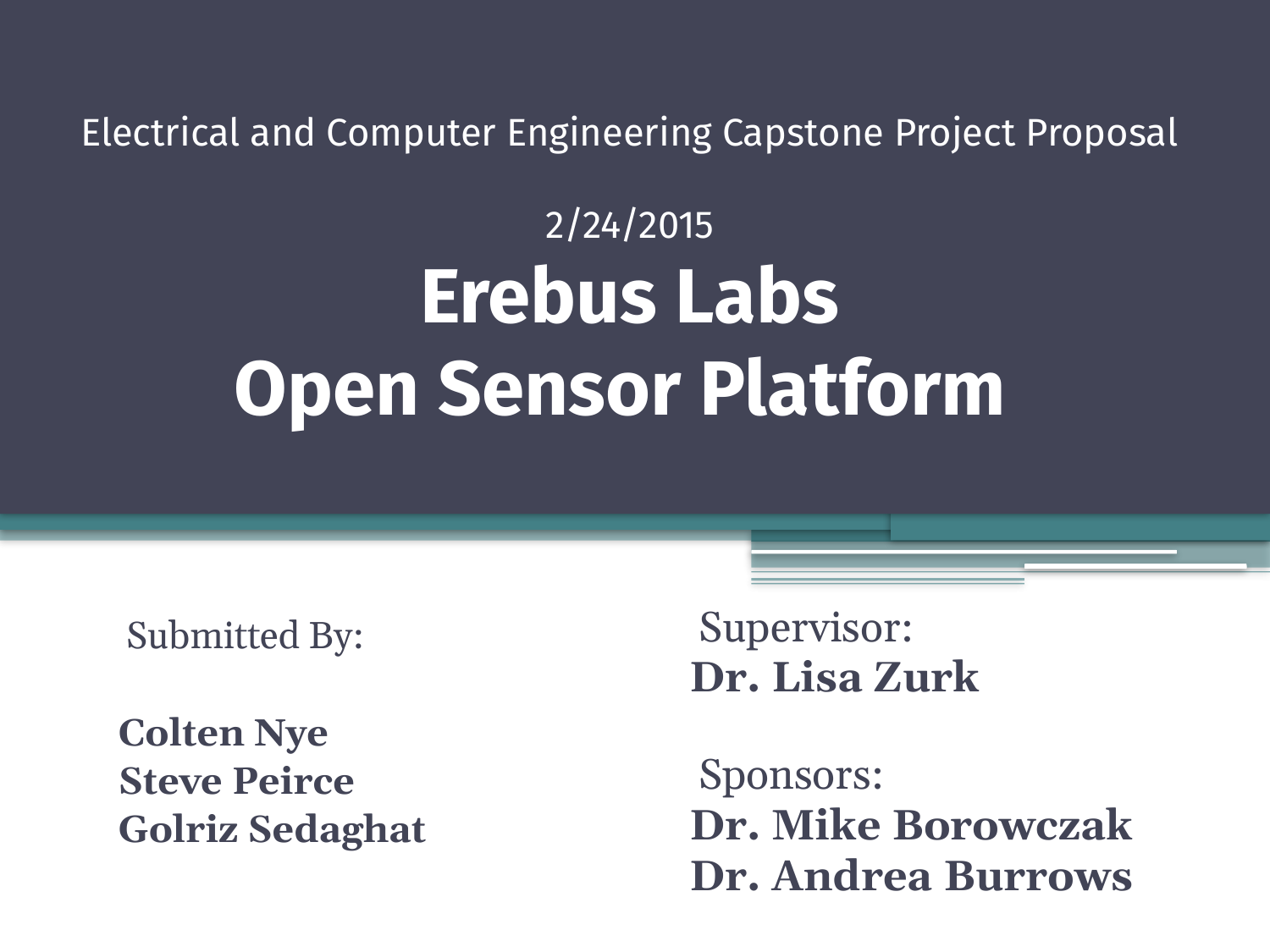

# Electrical and Computer Engineering Capstone Project Proposal 2/24/2015 Erebus Labs Open Sensor Platform
Supervisor:
Dr. Lisa Zurk

Sponsors:
Dr. Mike Borowczak
Dr. Andrea Burrows
Submitted By:

Colten Nye
Steve Peirce
Golriz Sedaghat